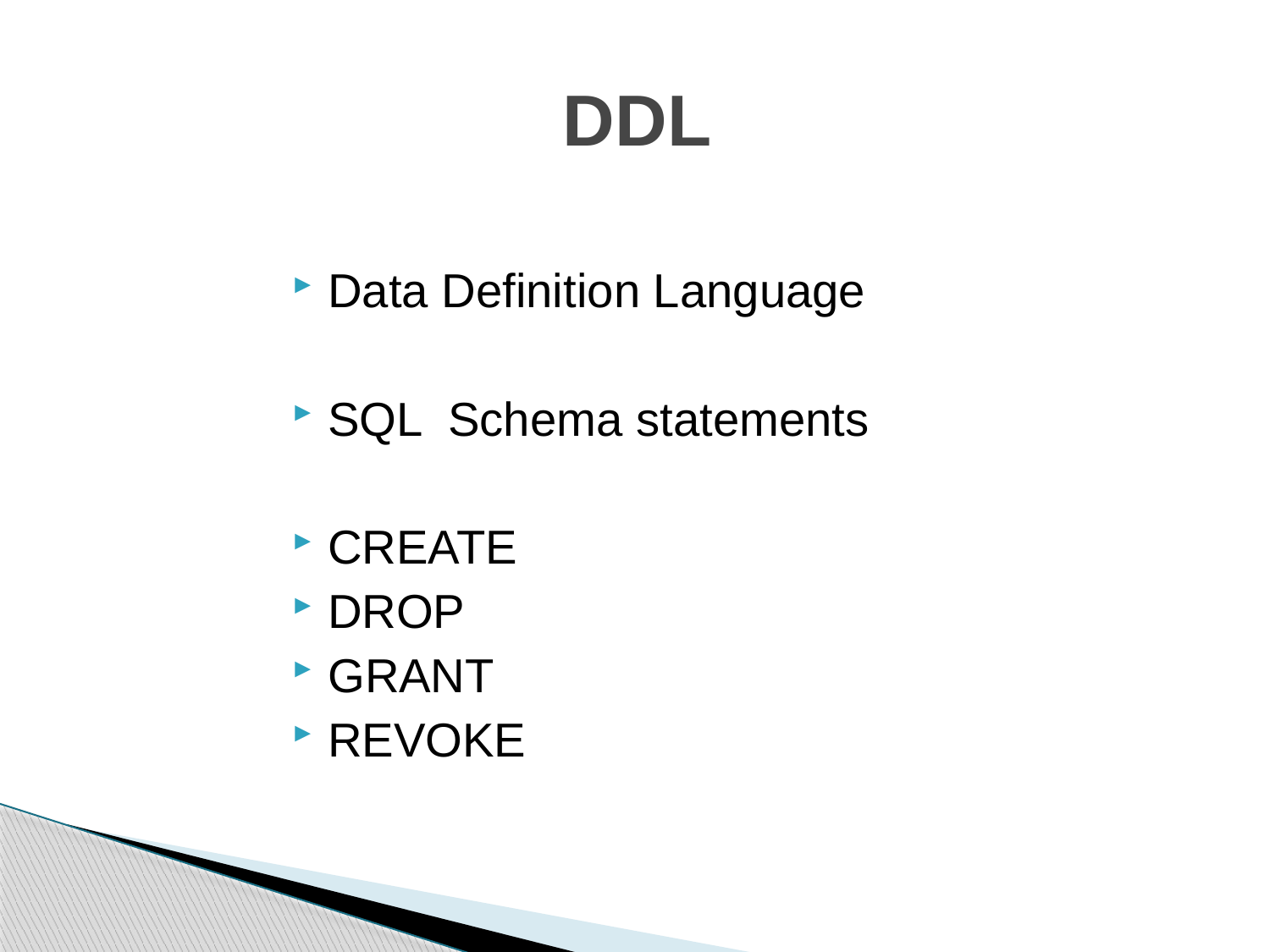

# DDL
Data Definition Language

SQL  Schema statements

CREATE
DROP
GRANT
REVOKE